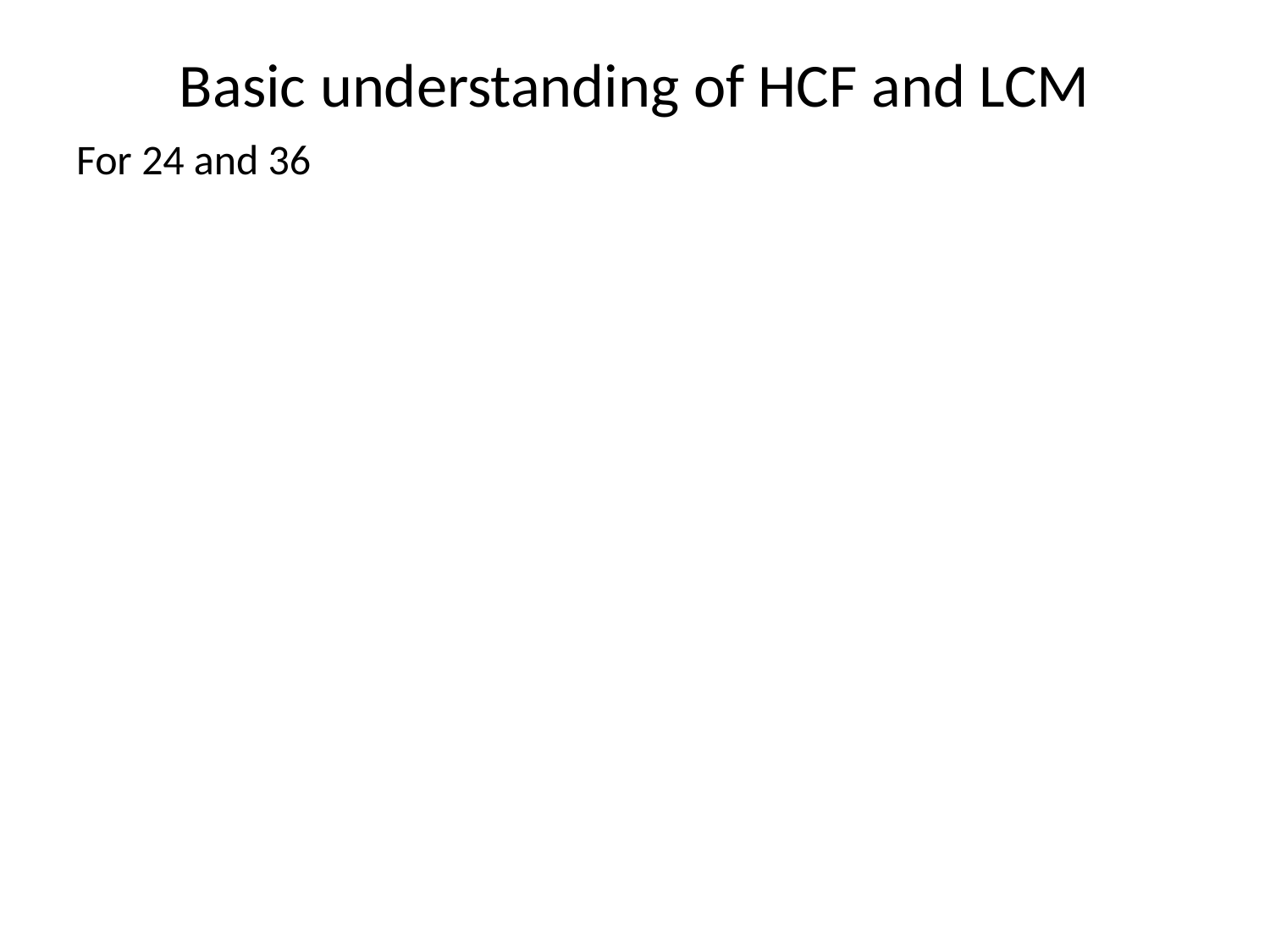

# Basic understanding of HCF and LCM
For 24 and 36